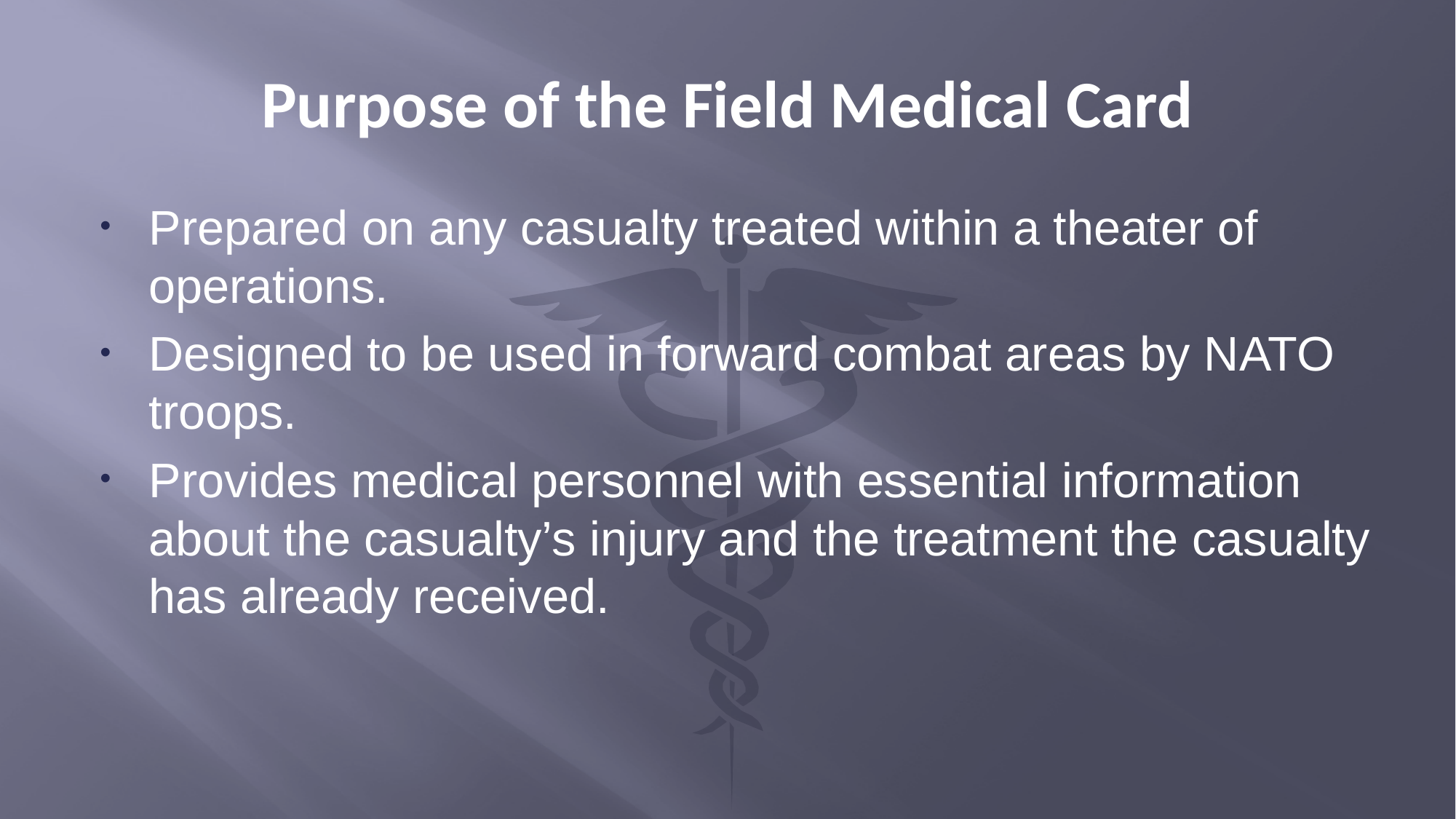

# Purpose of the Field Medical Card
Prepared on any casualty treated within a theater of operations.
Designed to be used in forward combat areas by NATO troops.
Provides medical personnel with essential information about the casualty’s injury and the treatment the casualty has already received.